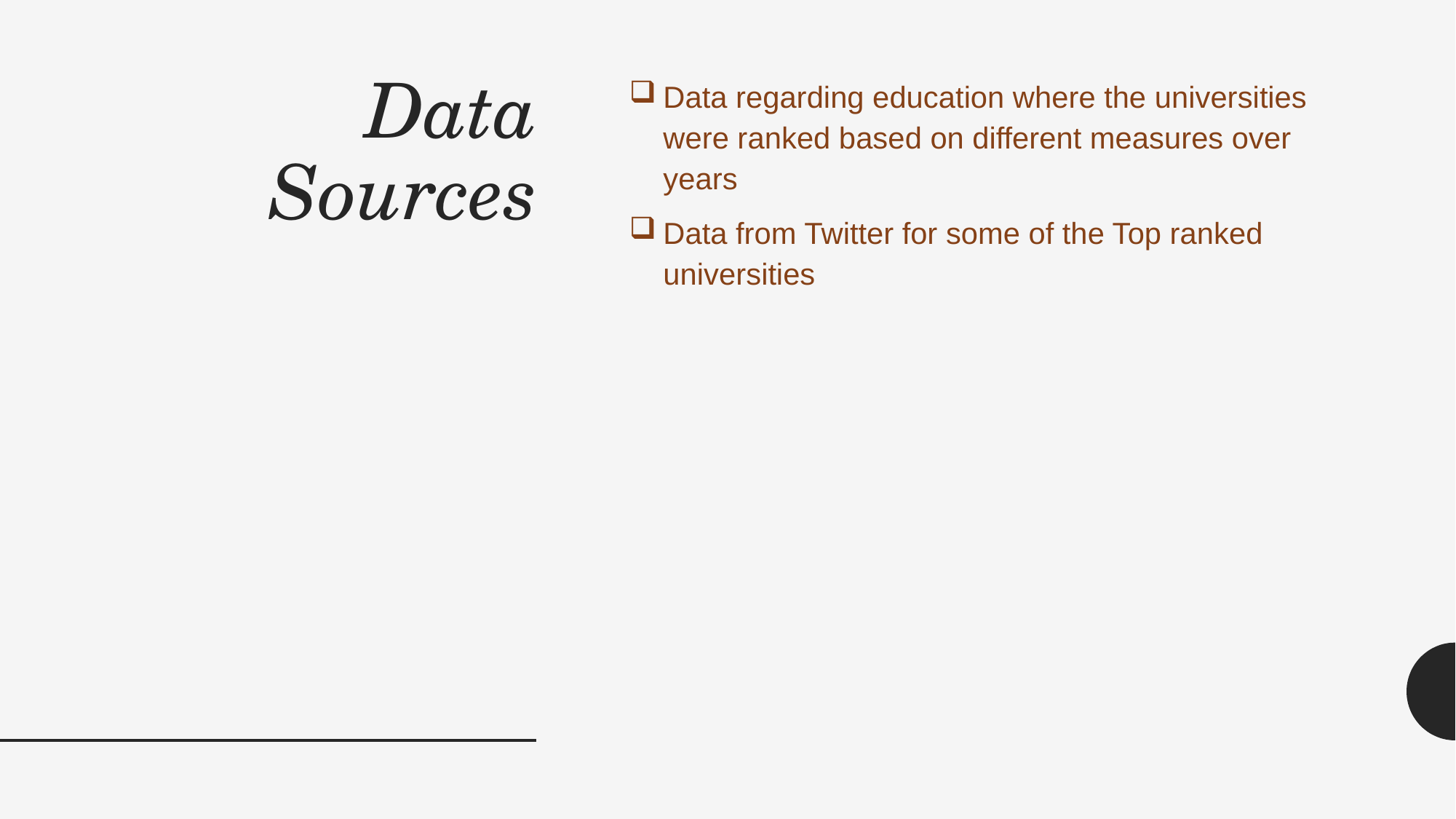

# Data Sources
Data regarding education where the universities were ranked based on different measures over years
Data from Twitter for some of the Top ranked universities